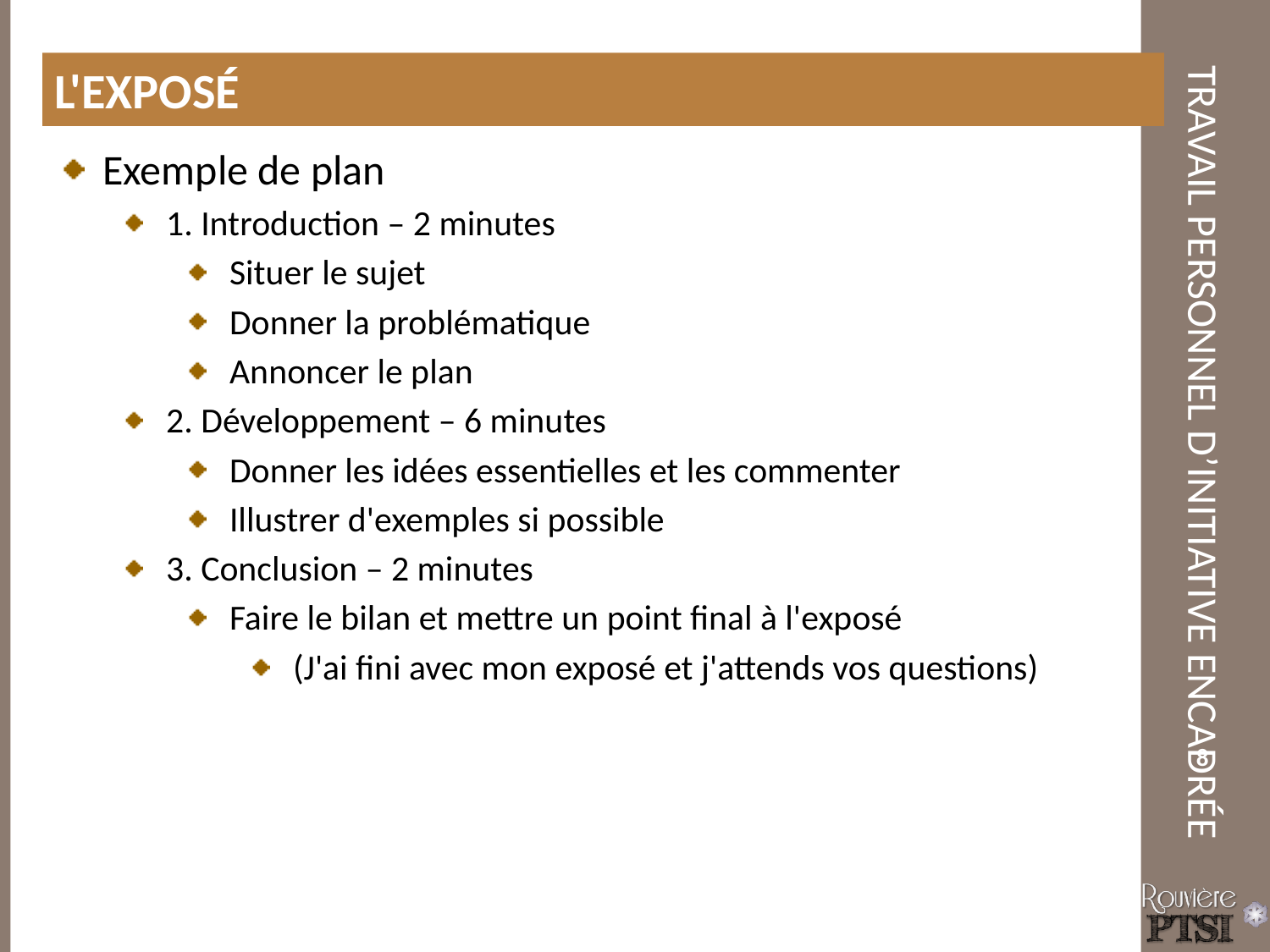

L'exposé
Exemple de plan
1. Introduction – 2 minutes
Situer le sujet
Donner la problématique
Annoncer le plan
2. Développement – 6 minutes
Donner les idées essentielles et les commenter
Illustrer d'exemples si possible
3. Conclusion – 2 minutes
Faire le bilan et mettre un point final à l'exposé
(J'ai fini avec mon exposé et j'attends vos questions)
8